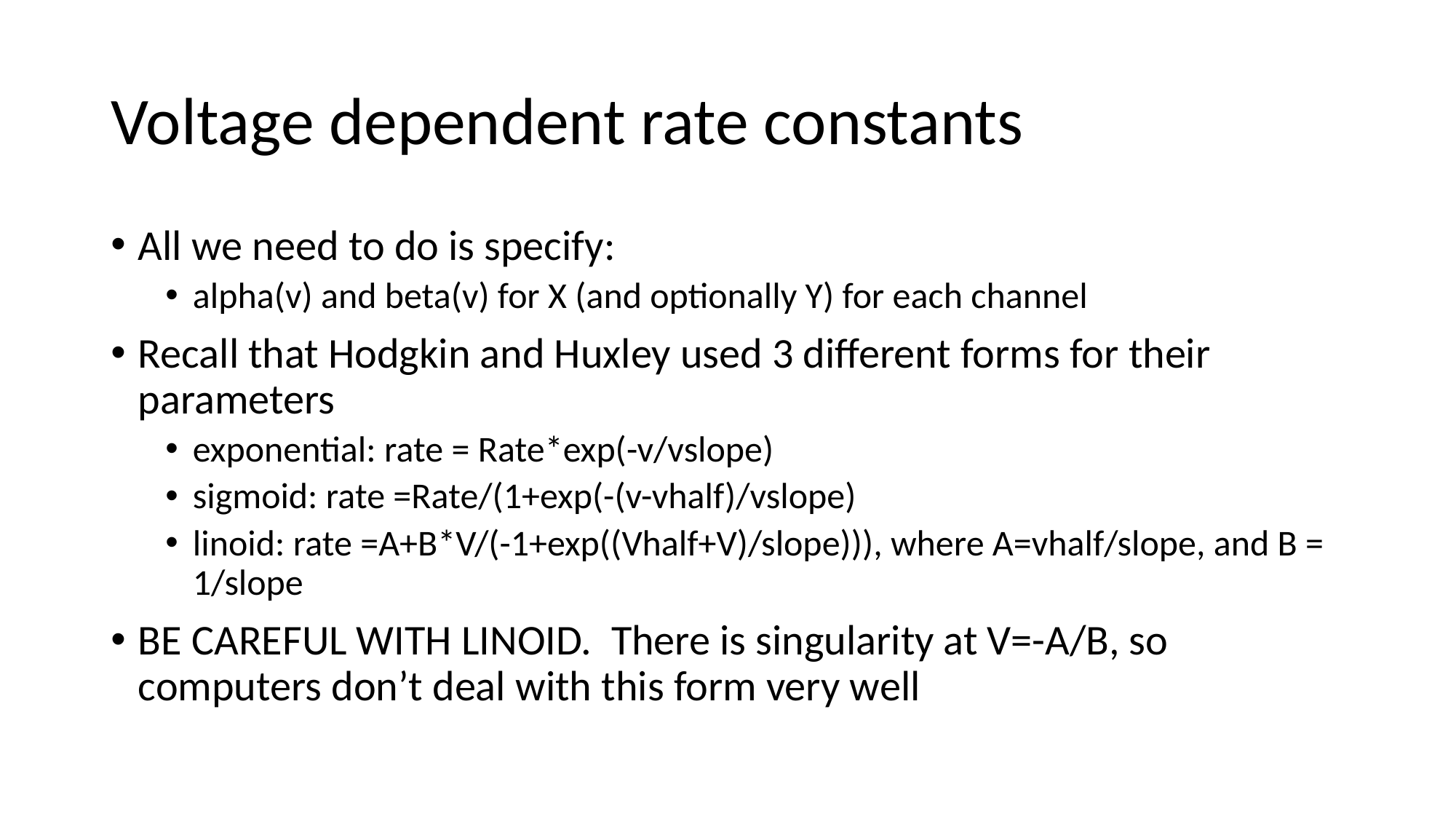

# Voltage dependent rate constants
All we need to do is specify:
alpha(v) and beta(v) for X (and optionally Y) for each channel
Recall that Hodgkin and Huxley used 3 different forms for their parameters
exponential: rate = Rate*exp(-v/vslope)
sigmoid: rate =Rate/(1+exp(-(v-vhalf)/vslope)
linoid: rate =A+B*V/(-1+exp((Vhalf+V)/slope))), where A=vhalf/slope, and B = 1/slope
BE CAREFUL WITH LINOID.  There is singularity at V=-A/B, so computers don’t deal with this form very well